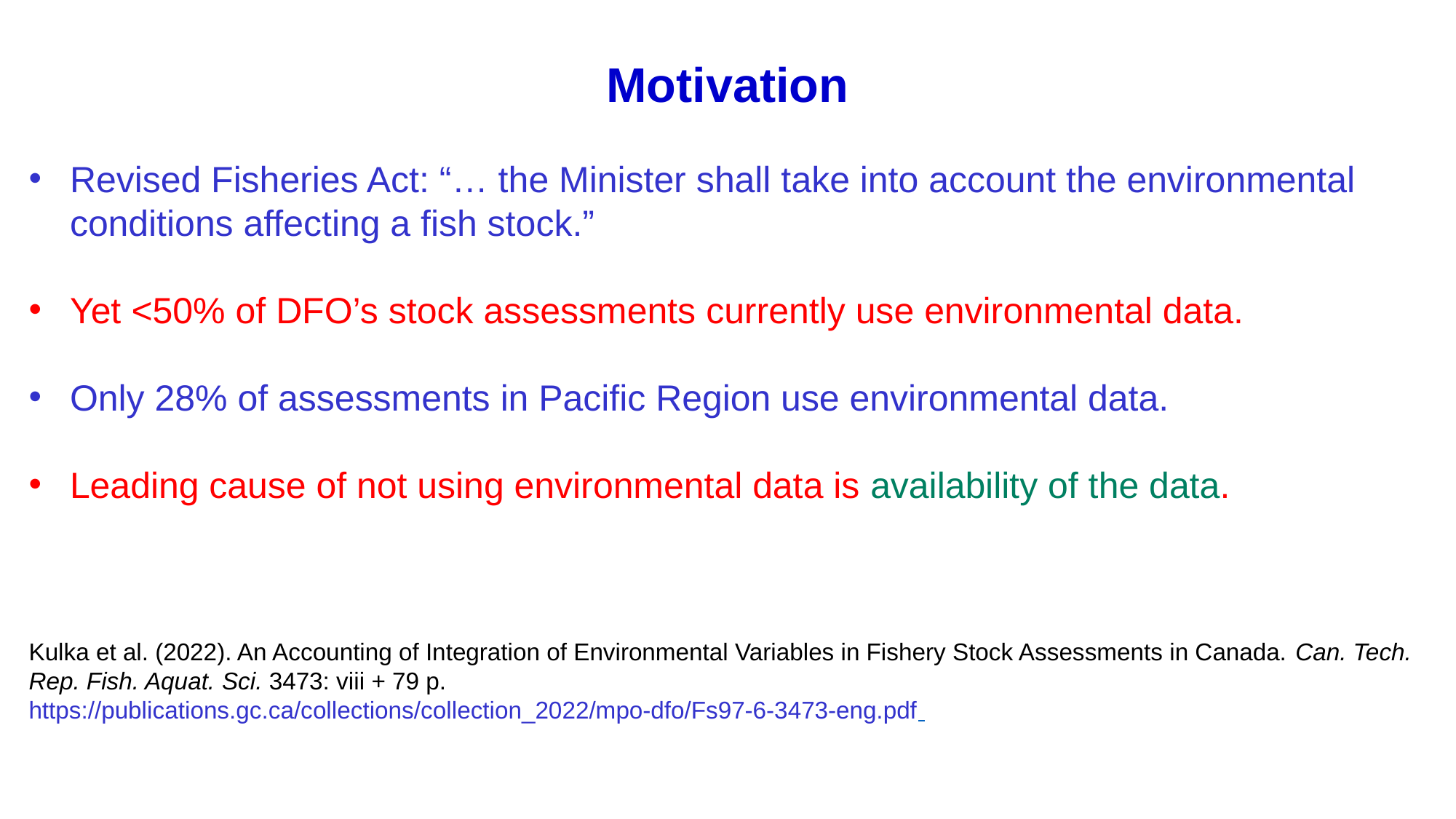

Motivation

Revised Fisheries Act: “… the Minister shall take into account the environmental conditions affecting a fish stock.”

Yet <50% of DFO’s stock assessments currently use environmental data.

Only 28% of assessments in Pacific Region use environmental data.

Leading cause of not using environmental data is availability of the data.

Kulka et al. (2022). An Accounting of Integration of Environmental Variables in Fishery Stock Assessments in Canada. Can. Tech. Rep. Fish. Aquat. Sci. 3473: viii + 79 p.
https://publications.gc.ca/collections/collection_2022/mpo-dfo/Fs97-6-3473-eng.pdf